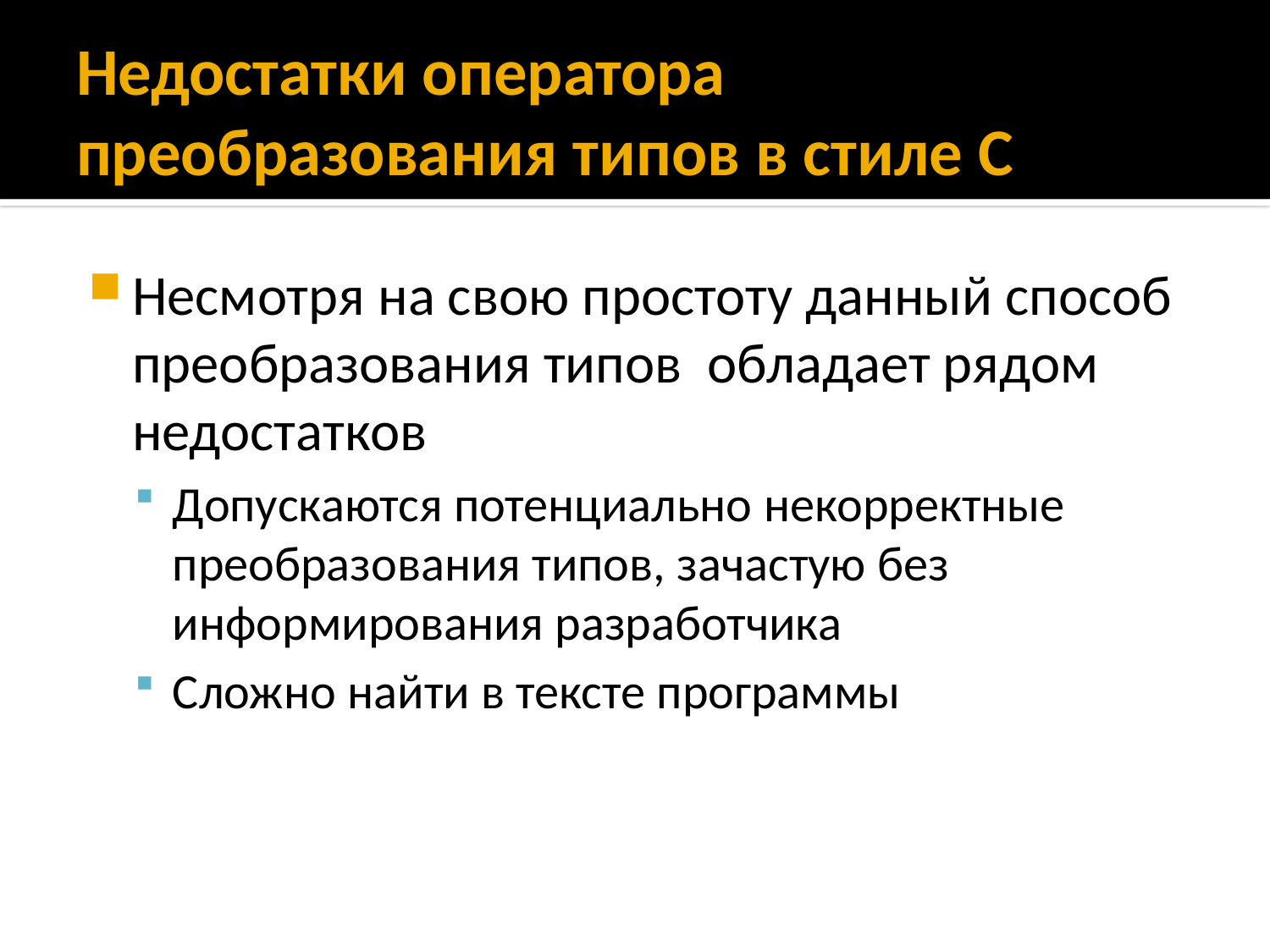

# Недостатки оператора преобразования типов в стиле C
Несмотря на свою простоту данный способ преобразования типов  обладает рядом недостатков
Допускаются потенциально некорректные преобразования типов, зачастую без информирования разработчика
Сложно найти в тексте программы